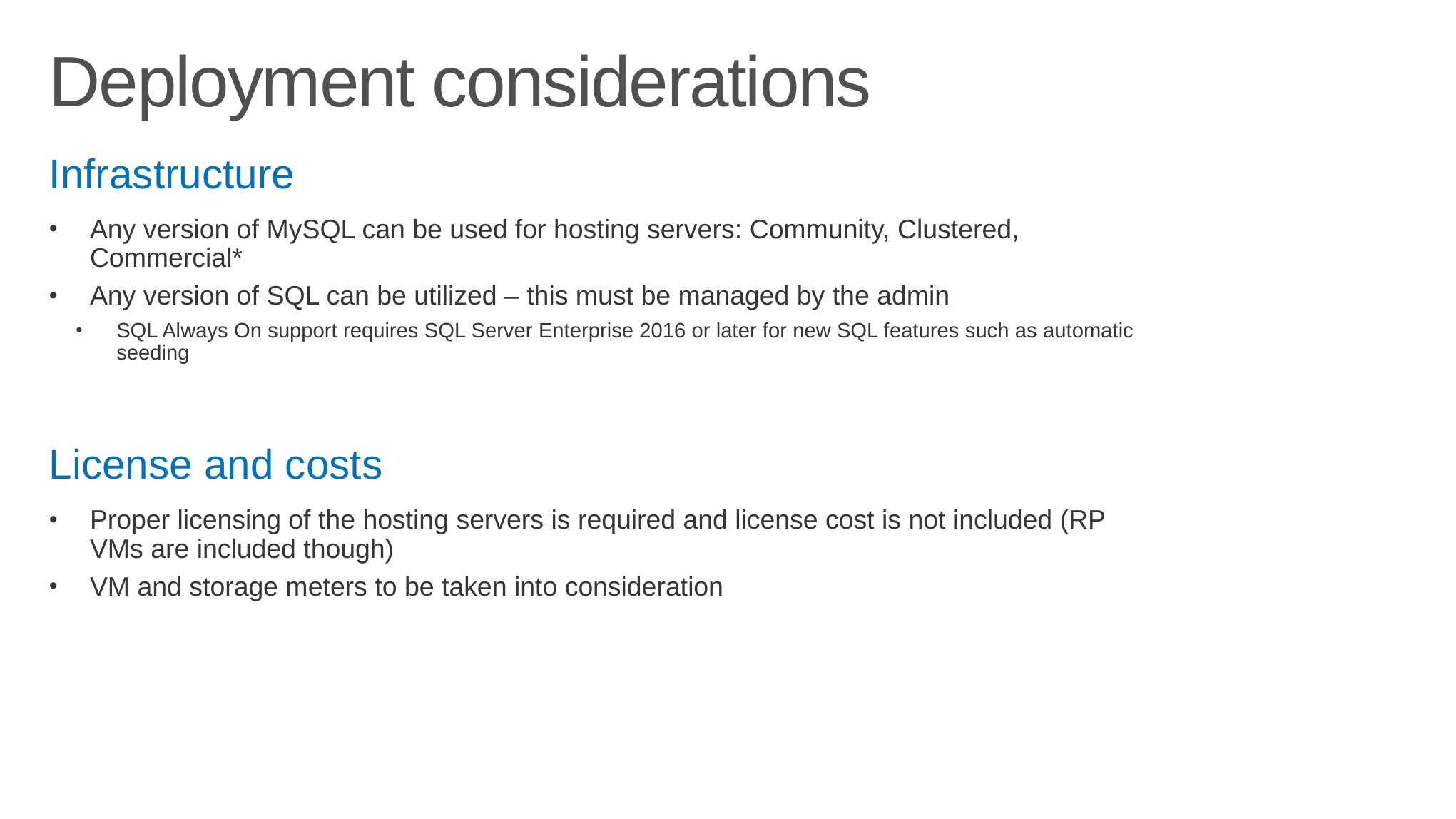

# Deployment considerations
Infrastructure
Any version of MySQL can be used for hosting servers: Community, Clustered, Commercial*
Any version of SQL can be utilized – this must be managed by the admin
SQL Always On support requires SQL Server Enterprise 2016 or later for new SQL features such as automatic seeding

License and costs
Proper licensing of the hosting servers is required and license cost is not included (RP VMs are included though)
VM and storage meters to be taken into consideration